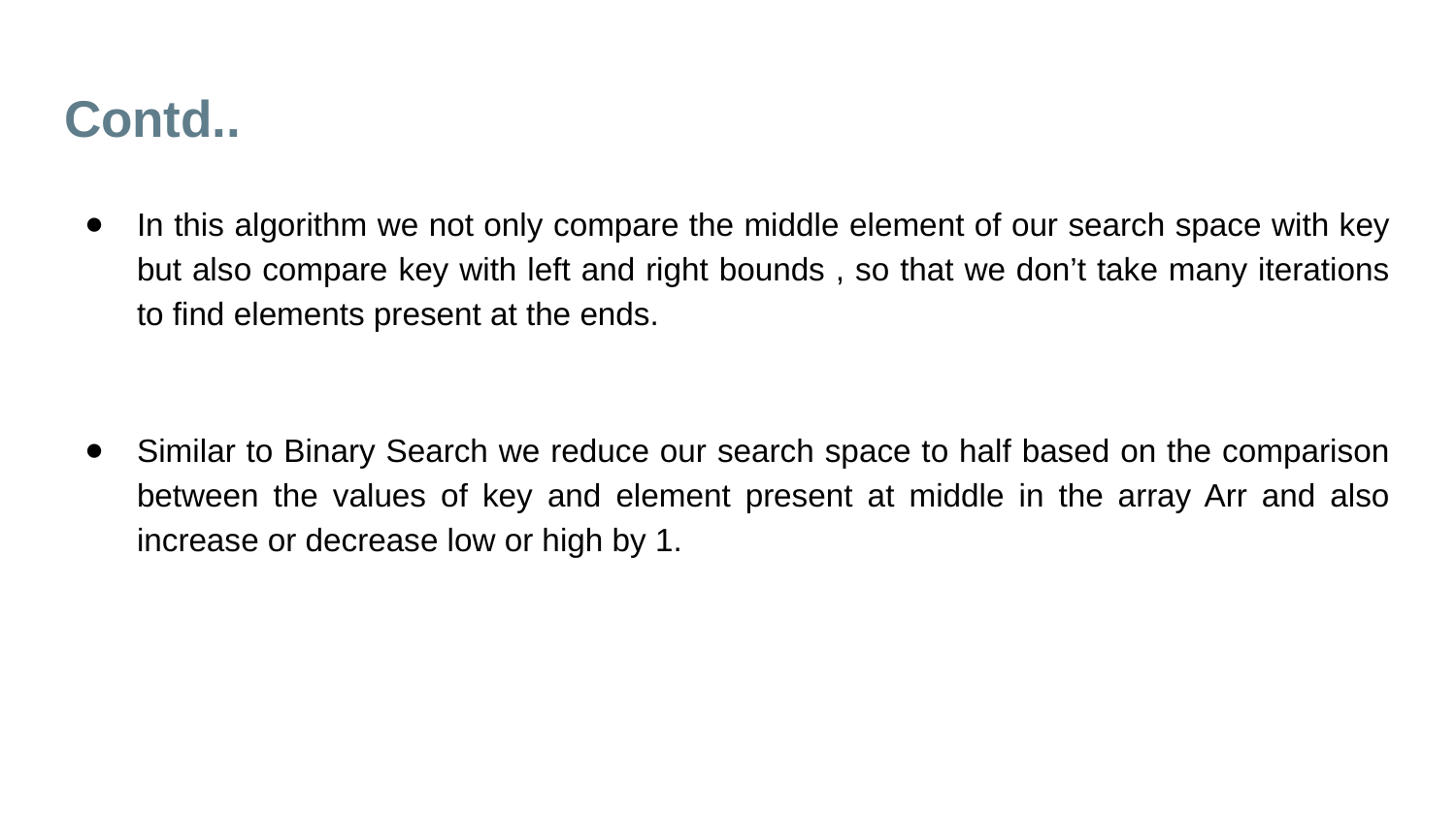

# Contd..
In this algorithm we not only compare the middle element of our search space with key but also compare key with left and right bounds , so that we don’t take many iterations to find elements present at the ends.

Similar to Binary Search we reduce our search space to half based on the comparison between the values of key and element present at middle in the array Arr and also increase or decrease low or high by 1.